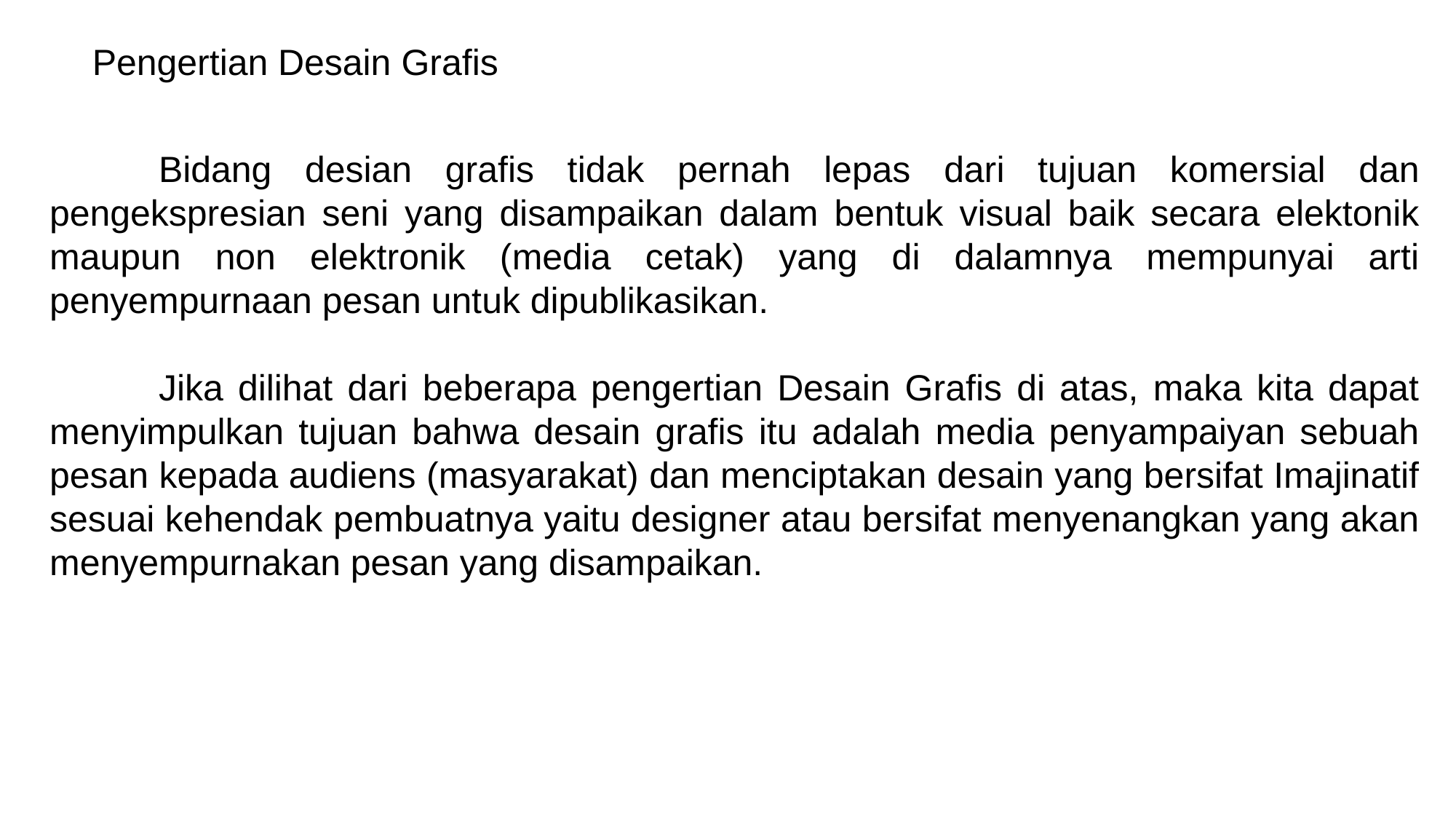

Pengertian Desain Grafis
	Bidang desian grafis tidak pernah lepas dari tujuan komersial dan pengekspresian seni yang disampaikan dalam bentuk visual baik secara elektonik maupun non elektronik (media cetak) yang di dalamnya mempunyai arti penyempurnaan pesan untuk dipublikasikan.

	Jika dilihat dari beberapa pengertian Desain Grafis di atas, maka kita dapat menyimpulkan tujuan bahwa desain grafis itu adalah media penyampaiyan sebuah pesan kepada audiens (masyarakat) dan menciptakan desain yang bersifat Imajinatif sesuai kehendak pembuatnya yaitu designer atau bersifat menyenangkan yang akan menyempurnakan pesan yang disampaikan.